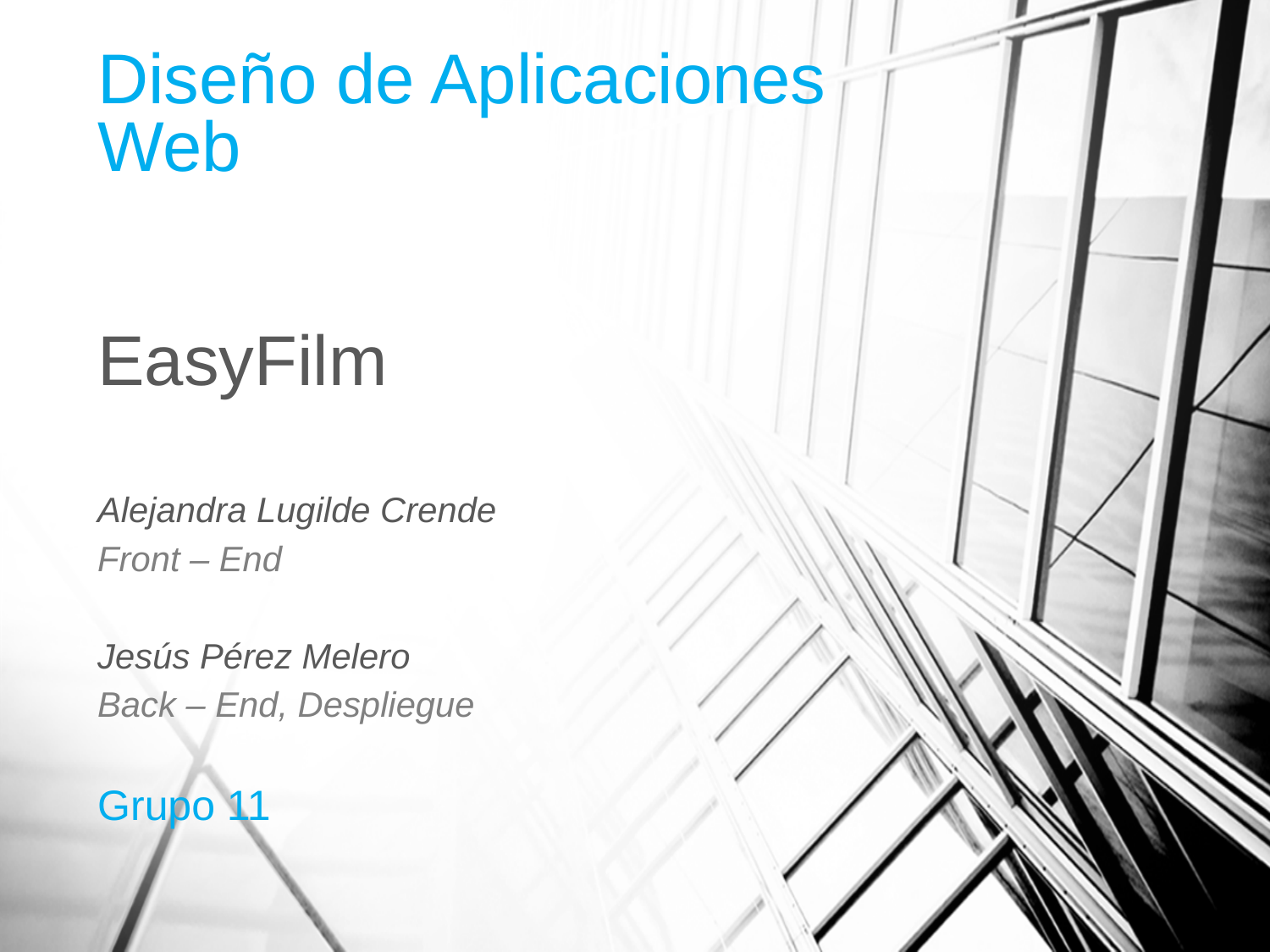

# Diseño de Aplicaciones Web
EasyFilm
Alejandra Lugilde Crende
Front – End

Jesús Pérez Melero
Back – End, Despliegue

Grupo 11